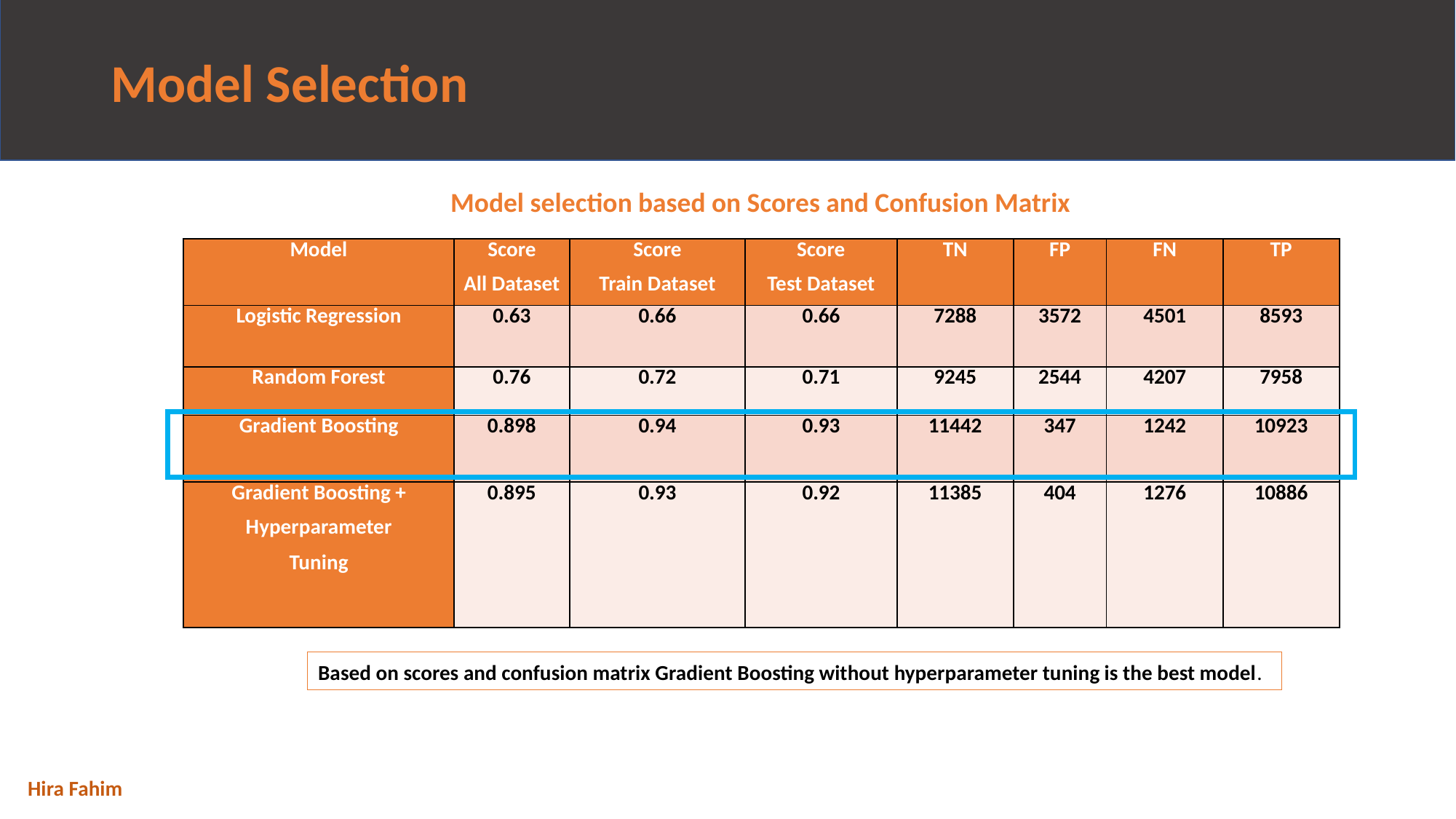

# Model Selection
Model selection based on Scores and Confusion Matrix
| Model | Score All Dataset | Score Train Dataset | Score Test Dataset | TN | FP | FN | TP |
| --- | --- | --- | --- | --- | --- | --- | --- |
| Logistic Regression | 0.63 | 0.66 | 0.66 | 7288 | 3572 | 4501 | 8593 |
| Random Forest | 0.76 | 0.72 | 0.71 | 9245 | 2544 | 4207 | 7958 |
| Gradient Boosting | 0.898 | 0.94 | 0.93 | 11442 | 347 | 1242 | 10923 |
| Gradient Boosting + Hyperparameter Tuning | 0.895 | 0.93 | 0.92 | 11385 | 404 | 1276 | 10886 |

Based on scores and confusion matrix Gradient Boosting without hyperparameter tuning is the best model.
Hira Fahim